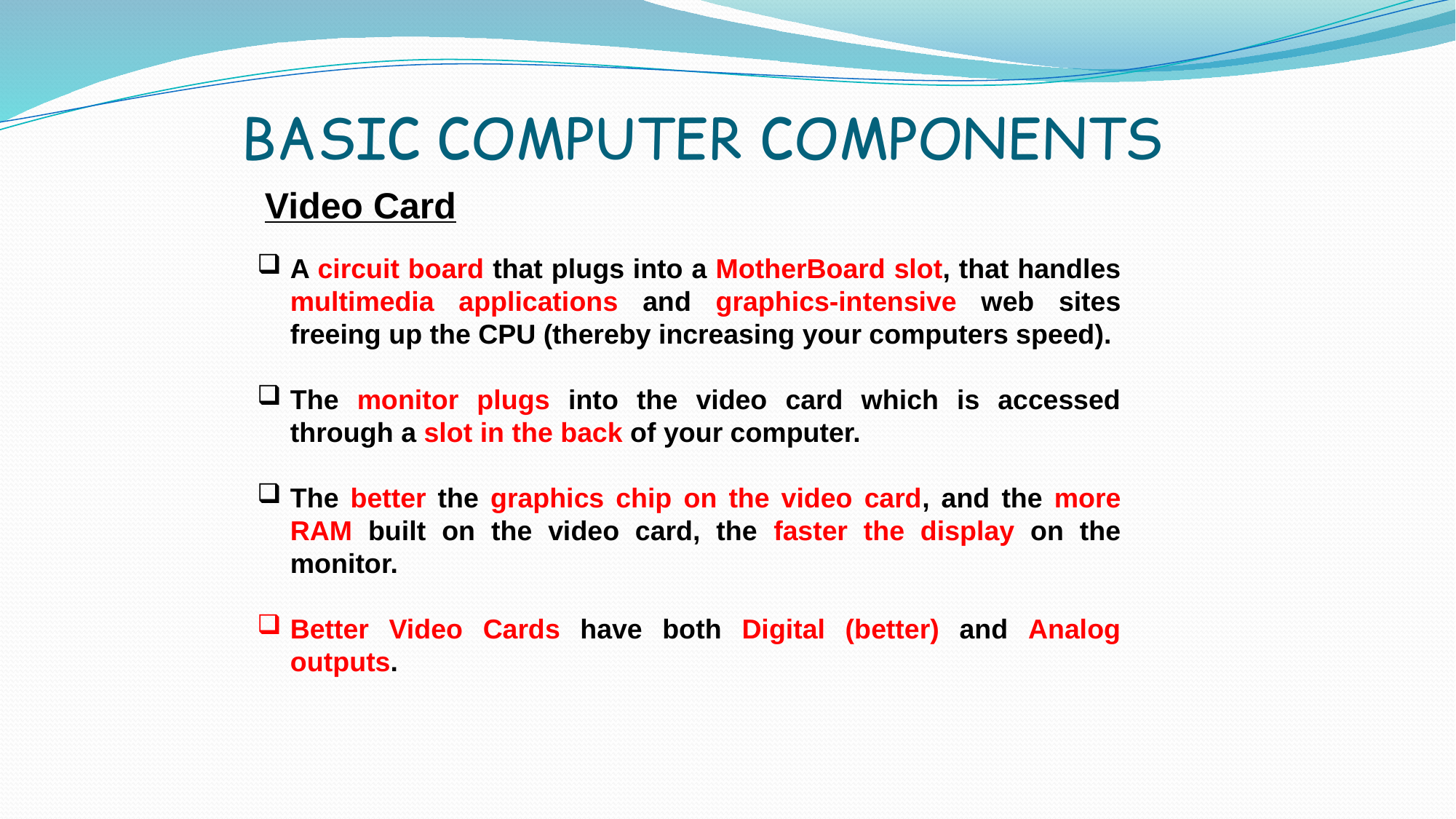

BASIC COMPUTER COMPONENTS
 Video Card

A circuit board that plugs into a MotherBoard slot, that handles multimedia applications and graphics-intensive web sites freeing up the CPU (thereby increasing your computers speed).

The monitor plugs into the video card which is accessed through a slot in the back of your computer.

The better the graphics chip on the video card, and the more RAM built on the video card, the faster the display on the monitor.

Better Video Cards have both Digital (better) and Analog outputs.